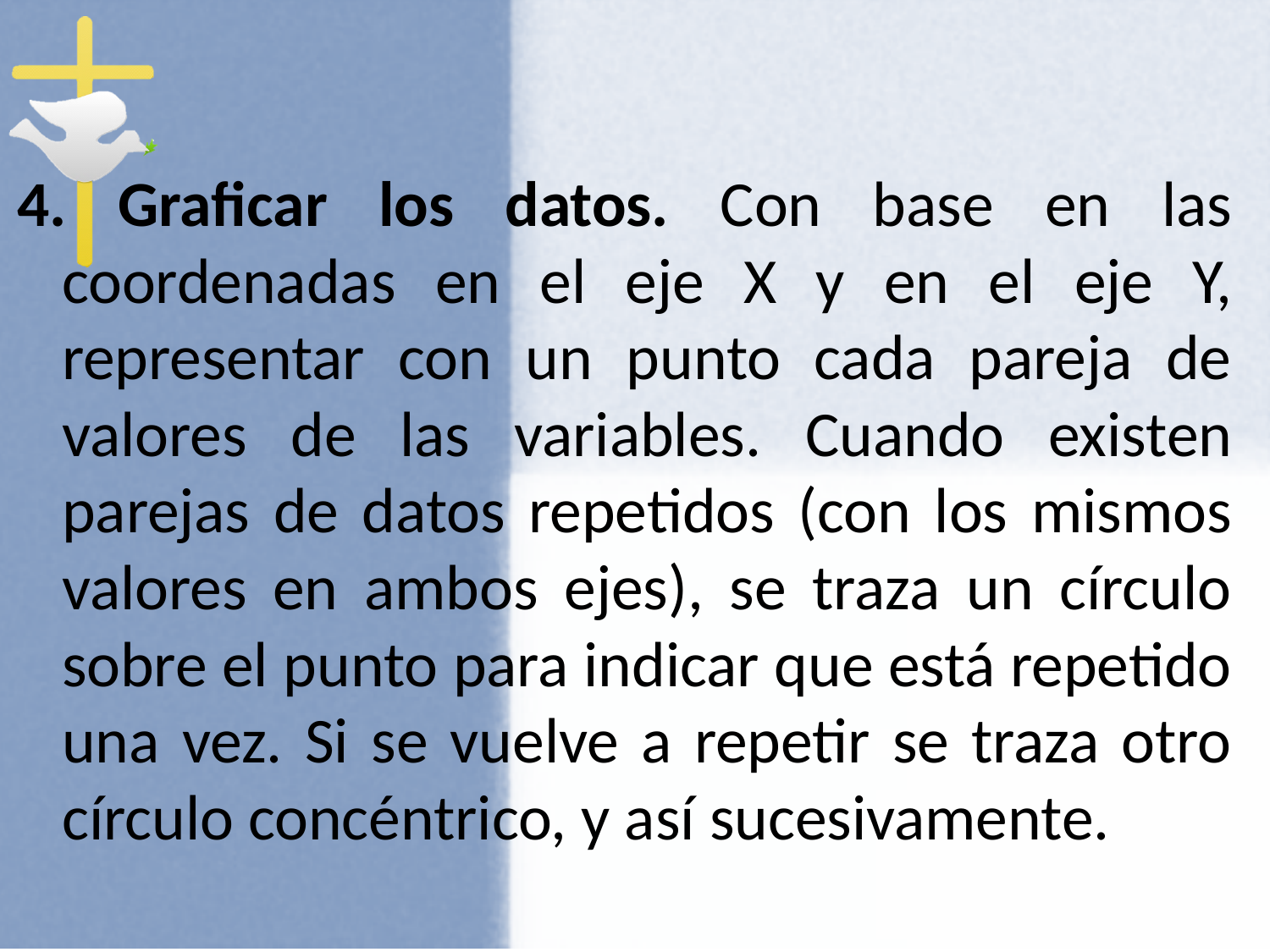

4. Graﬁcar los datos. Con base en las coordenadas en el eje X y en el eje Y, representar con un punto cada pareja de valores de las variables. Cuando existen parejas de datos repetidos (con los mismos valores en ambos ejes), se traza un círculo sobre el punto para indicar que está repetido una vez. Si se vuelve a repetir se traza otro círculo concéntrico, y así sucesivamente.